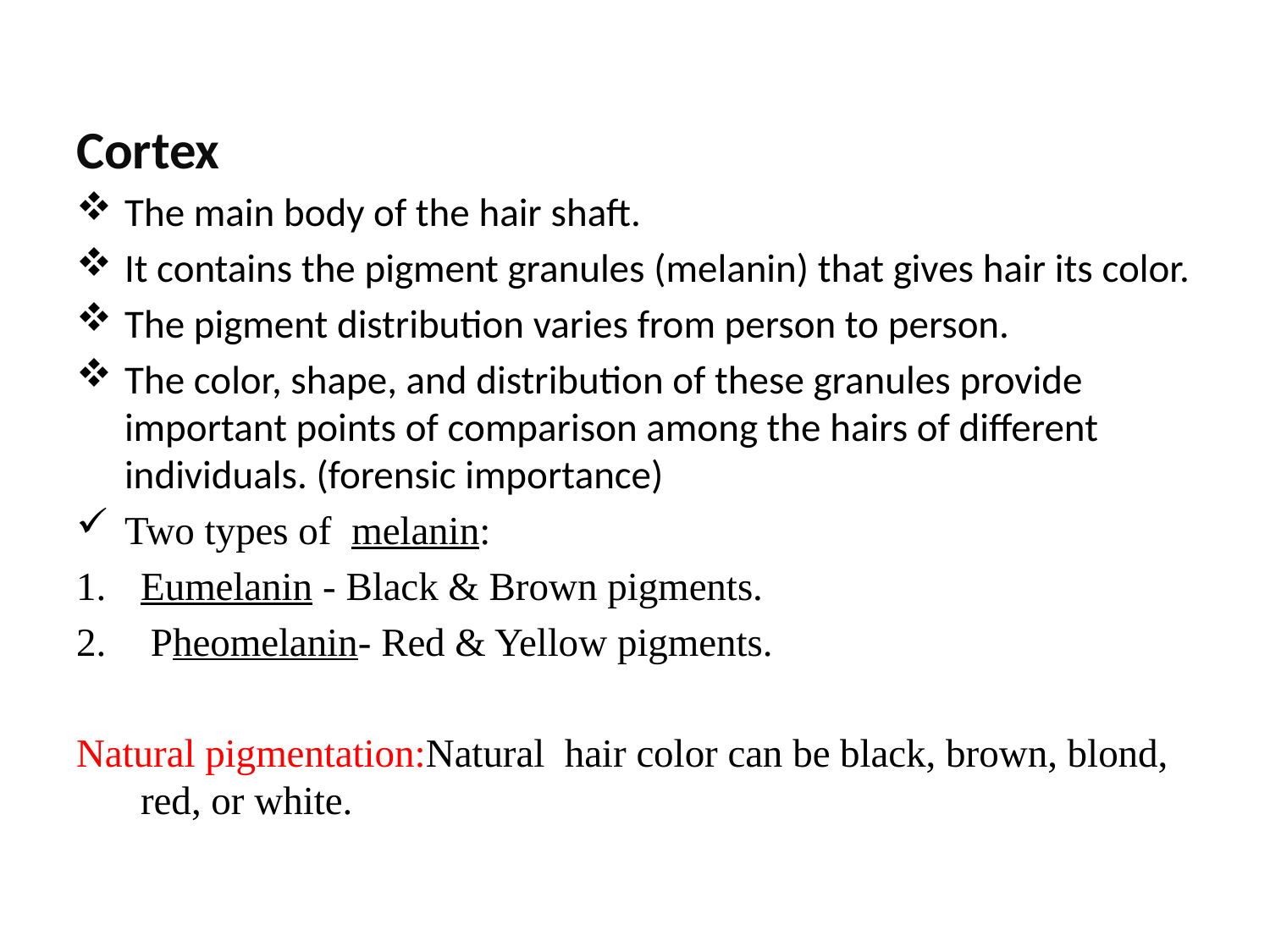

#
Cortex
The main body of the hair shaft.
It contains the pigment granules (melanin) that gives hair its color.
The pigment distribution varies from person to person.
The color, shape, and distribution of these granules provide important points of comparison among the hairs of different individuals. (forensic importance)
Two types of  melanin:
Eumelanin - Black & Brown pigments.
 Pheomelanin- Red & Yellow pigments.

Natural pigmentation:Natural  hair color can be black, brown, blond, red, or white.